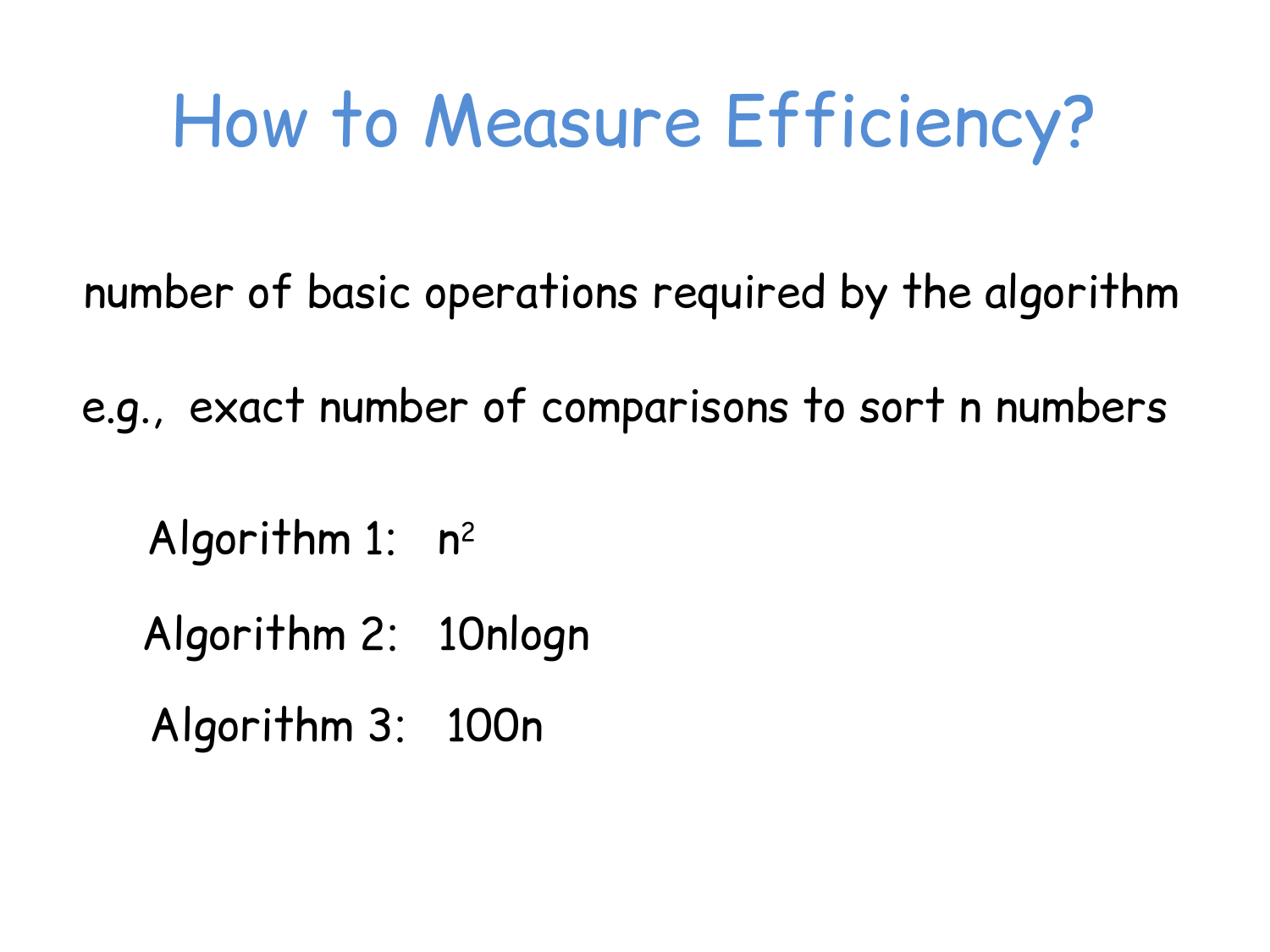

# How to Measure Efficiency?
number of basic operations required by the algorithm
e.g.,  exact number of comparisons to sort n numbers
Algorithm 1:   n2
Algorithm 2:   10nlogn
Algorithm 3:   100n